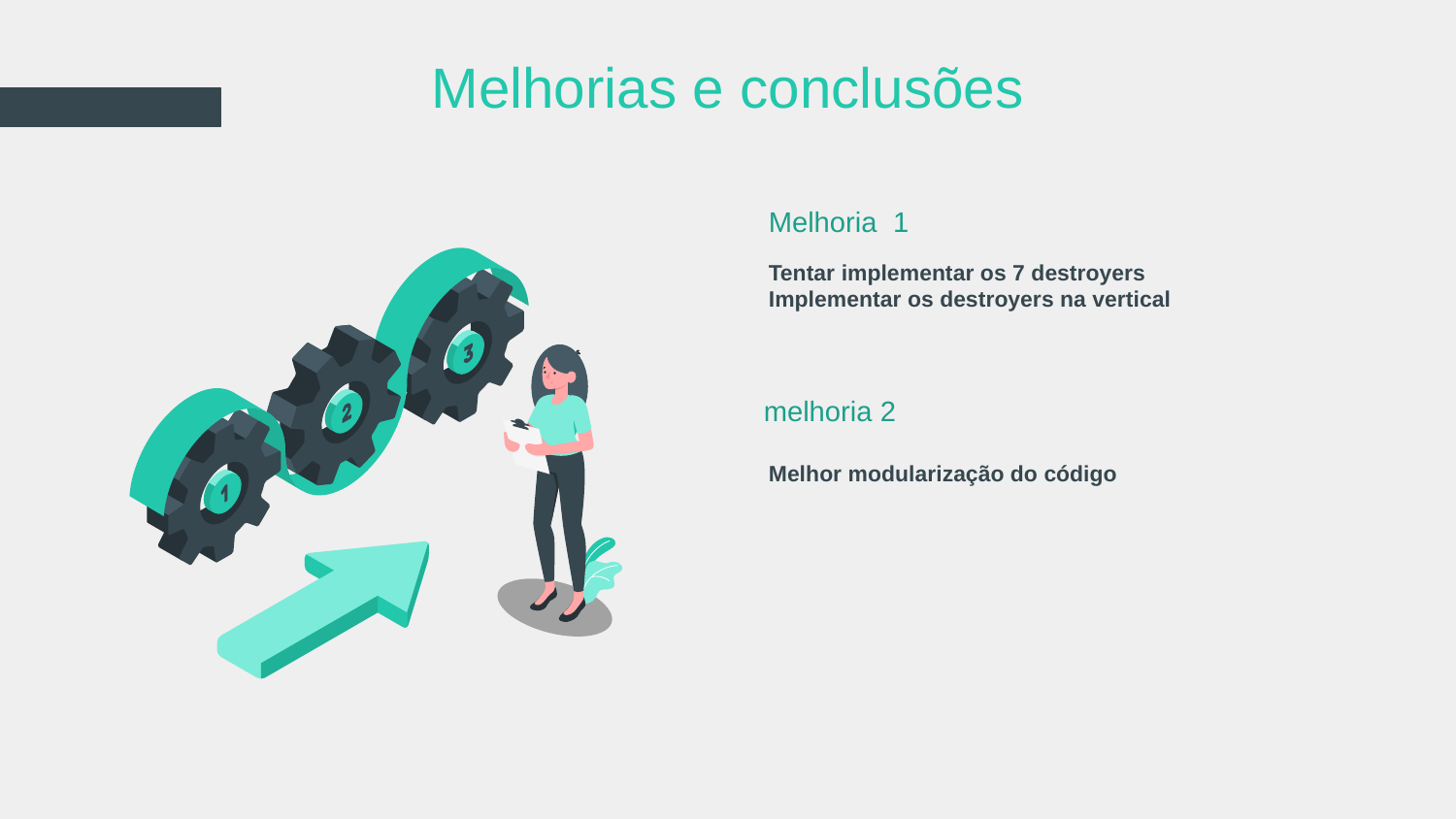

# Melhorias e conclusões
Melhoria  1
Tentar implementar os 7 destroyers
Implementar os destroyers na vertical

melhoria 2

Melhor modularização do código